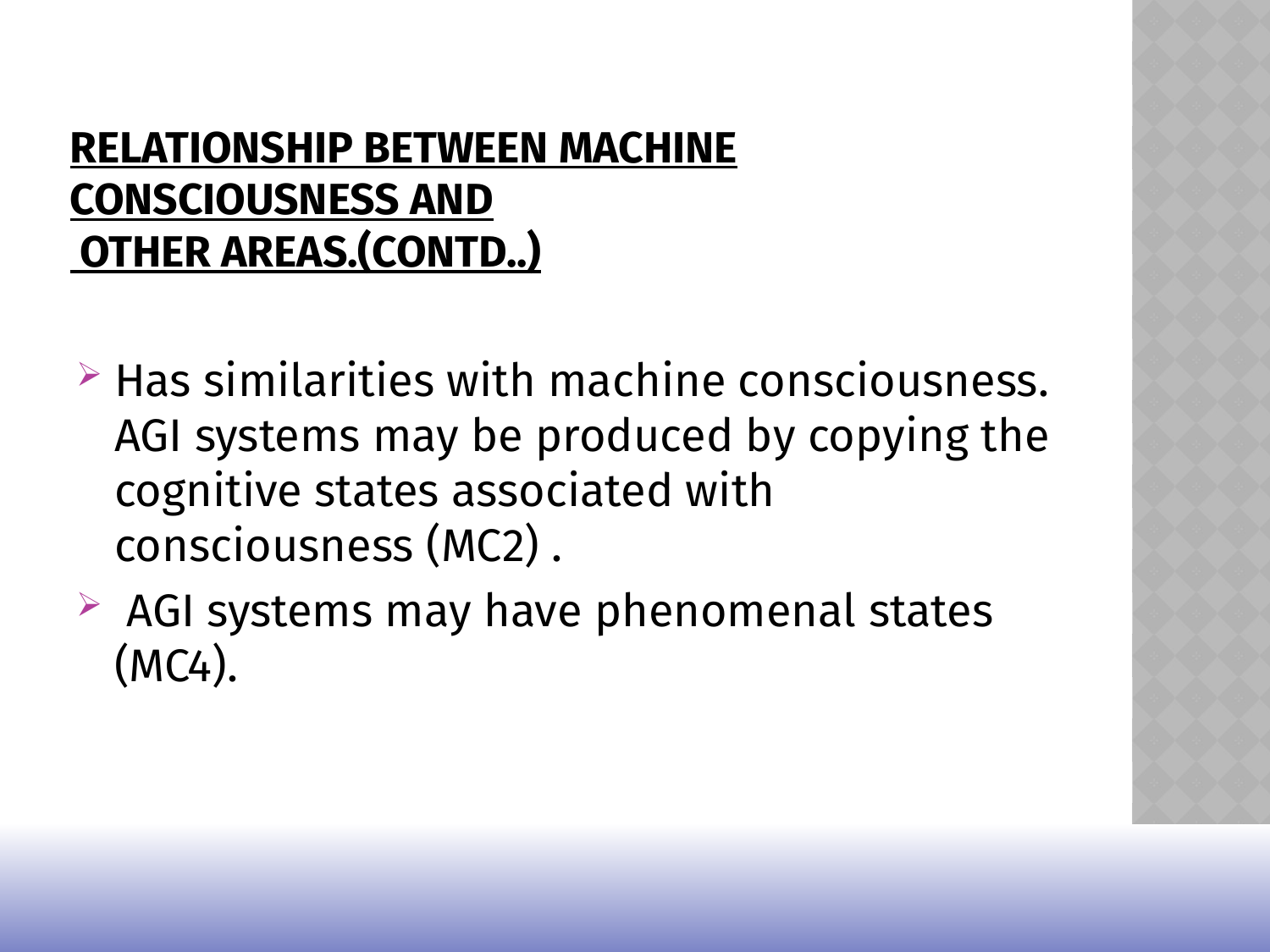

# Relationship between Machine consciousness and other Areas.(contd..)
Has similarities with machine consciousness. AGI systems may be produced by copying the cognitive states associated with consciousness (MC2) .
 AGI systems may have phenomenal states (MC4).